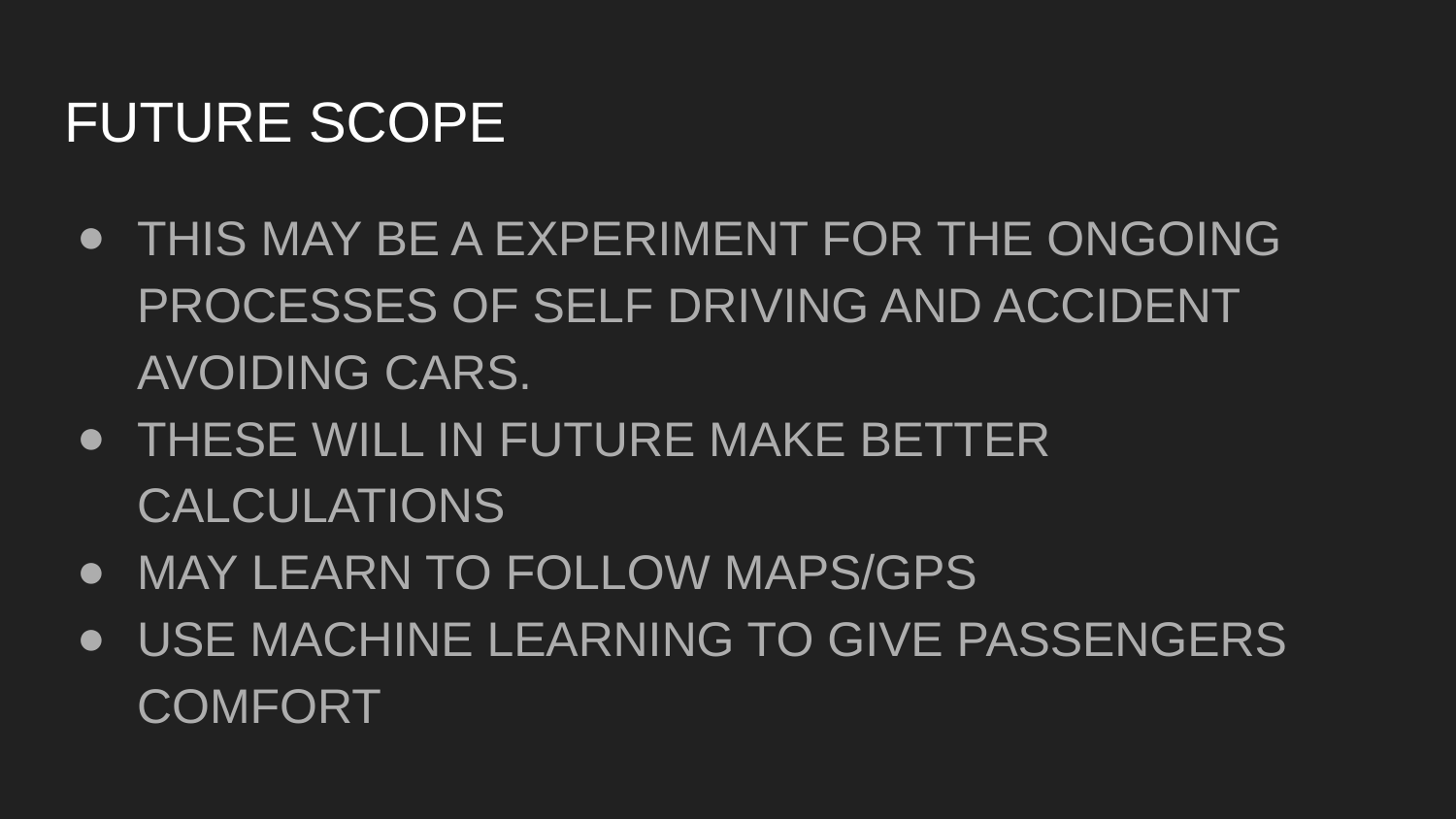

# FUTURE SCOPE
THIS MAY BE A EXPERIMENT FOR THE ONGOING PROCESSES OF SELF DRIVING AND ACCIDENT AVOIDING CARS.
THESE WILL IN FUTURE MAKE BETTER CALCULATIONS
MAY LEARN TO FOLLOW MAPS/GPS
USE MACHINE LEARNING TO GIVE PASSENGERS COMFORT